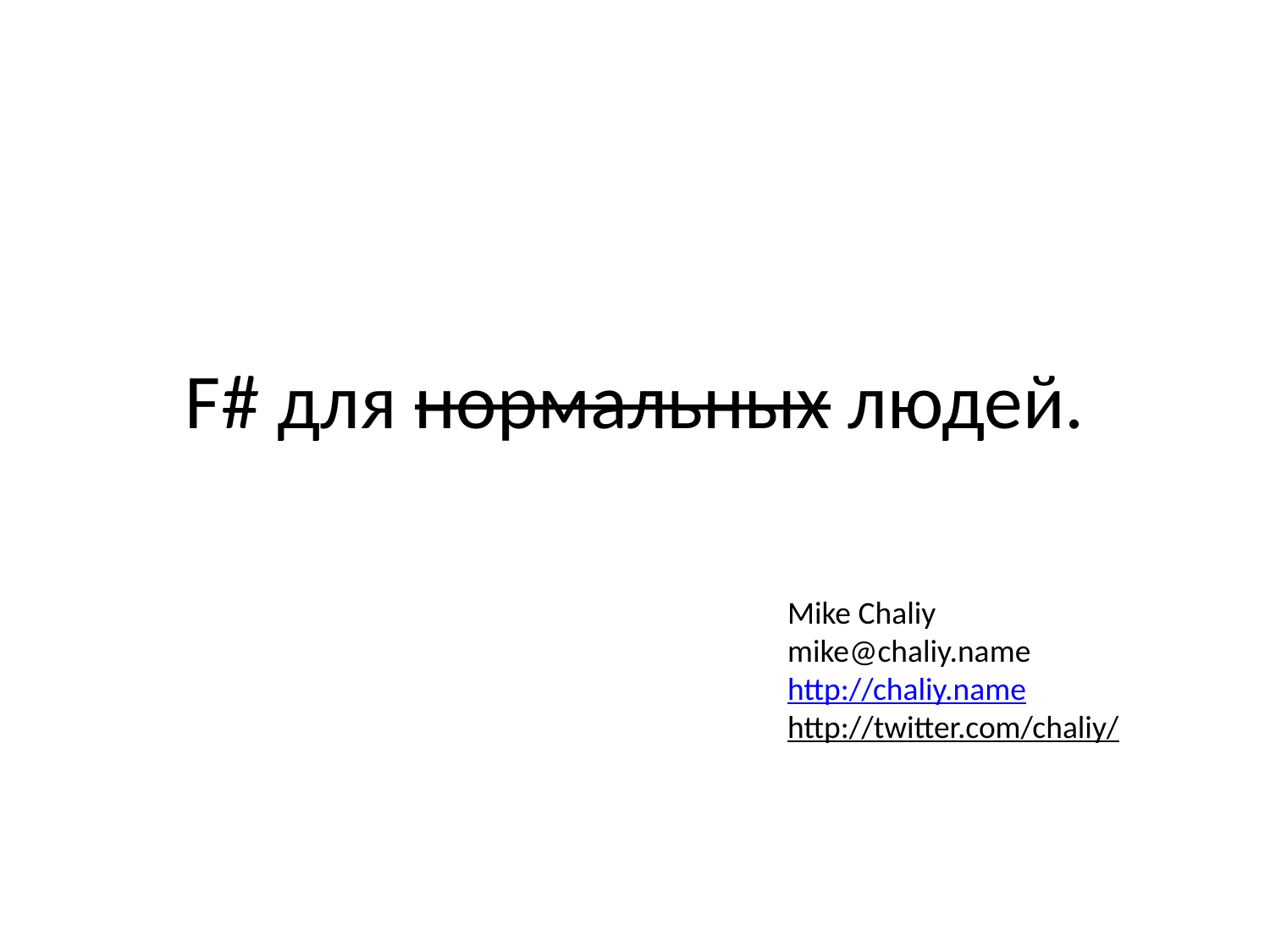

# F# для нормальных людей.
Mike Chaliy
mike@chaliy.name
http://chaliy.name
http://twitter.com/chaliy/